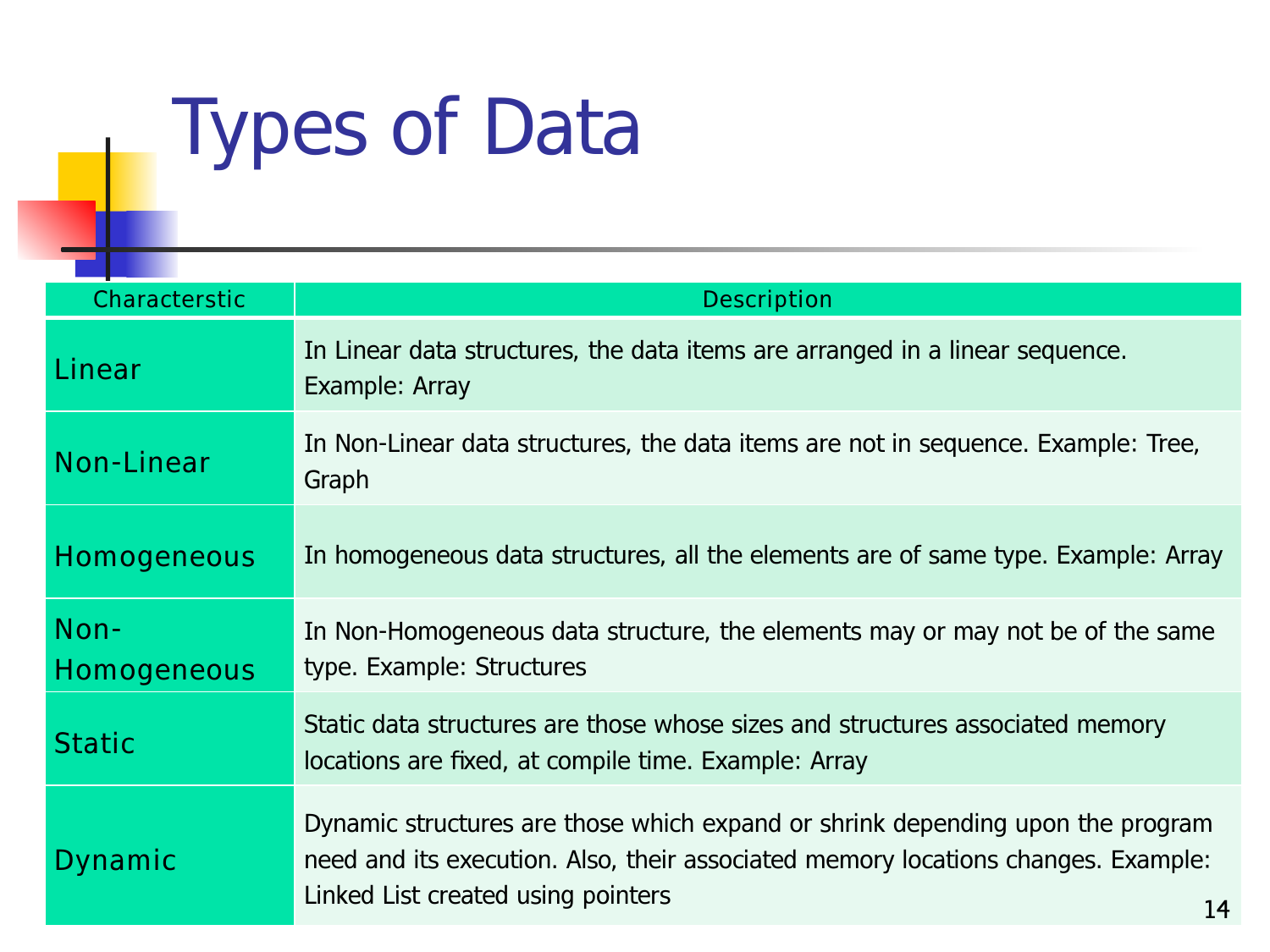

# Types of Data
| Characterstic | Description |
| --- | --- |
| Linear | In Linear data structures, the data items are arranged in a linear sequence. Example: Array |
| Non-Linear | In Non-Linear data structures, the data items are not in sequence. Example: Tree, Graph |
| Homogeneous | In homogeneous data structures, all the elements are of same type. Example: Array |
| Non-Homogeneous | In Non-Homogeneous data structure, the elements may or may not be of the same type. Example: Structures |
| Static | Static data structures are those whose sizes and structures associated memory locations are fixed, at compile time. Example: Array |
| Dynamic | Dynamic structures are those which expand or shrink depending upon the program need and its execution. Also, their associated memory locations changes. Example: Linked List created using pointers |
14